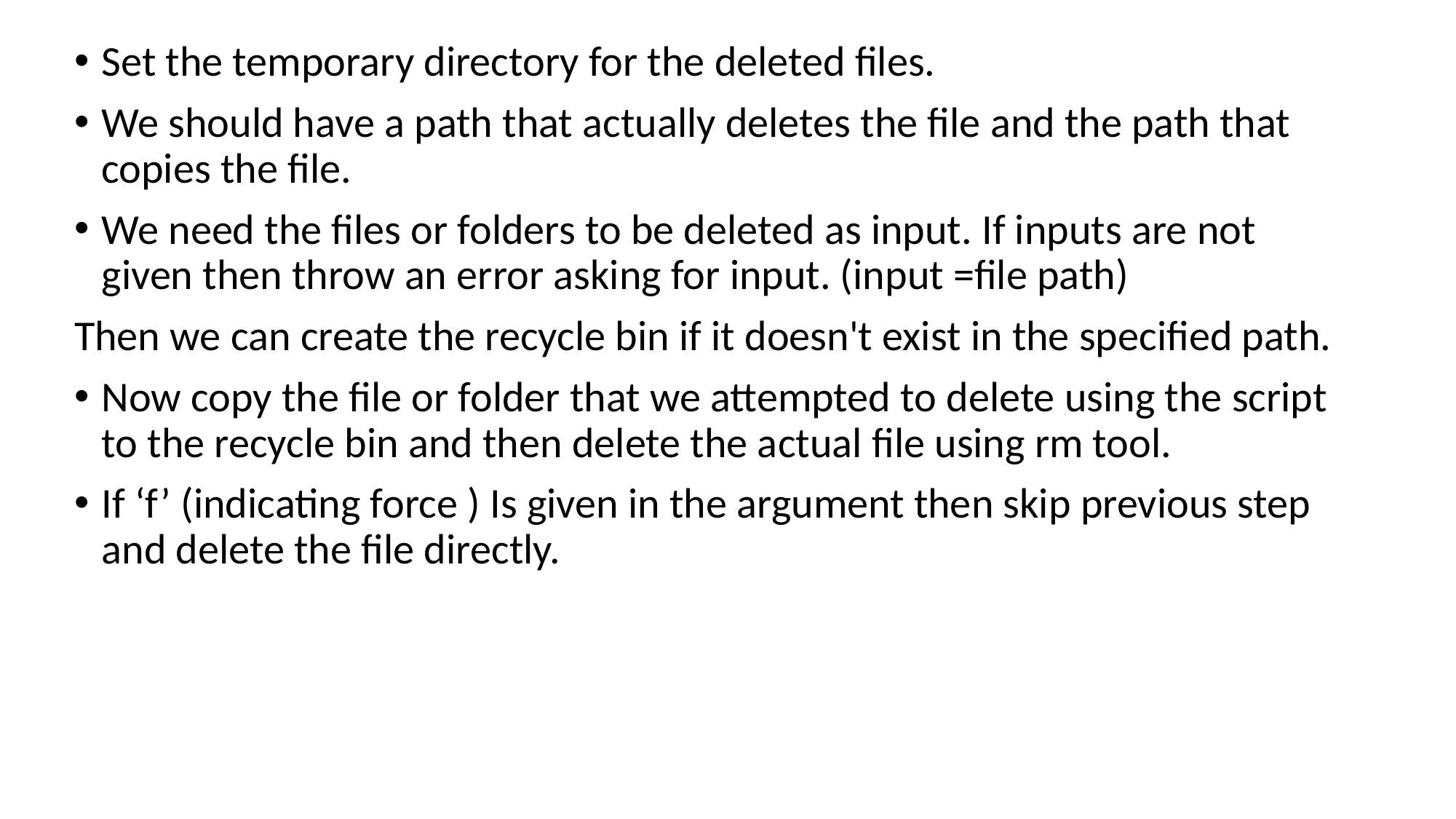

Set the temporary directory for the deleted files.
We should have a path that actually deletes the file and the path that copies the file.
We need the files or folders to be deleted as input. If inputs are not given then throw an error asking for input. (input =file path)
Then we can create the recycle bin if it doesn't exist in the specified path.
Now copy the file or folder that we attempted to delete using the script to the recycle bin and then delete the actual file using rm tool.
If ‘f’ (indicating force ) Is given in the argument then skip previous step and delete the file directly.